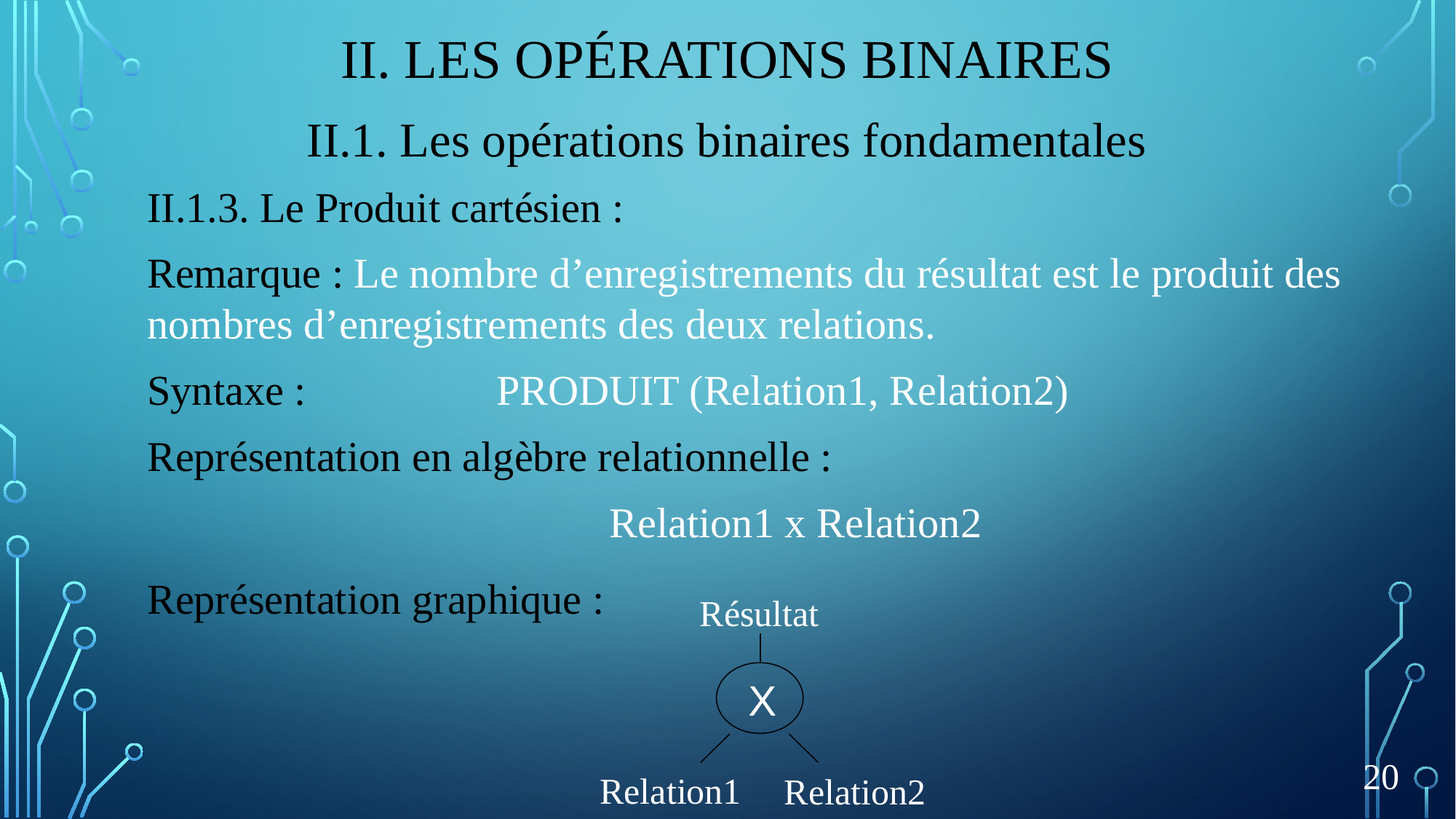

# II. Les opérations Binaires
II.1. Les opérations binaires fondamentales
II.1.3. Le Produit cartésien :
Remarque : Le nombre d’enregistrements du résultat est le produit des nombres d’enregistrements des deux relations.
Syntaxe :                  PRODUIT (Relation1, Relation2)
Représentation en algèbre relationnelle :
Relation1 x Relation2
Représentation graphique :
Résultat

X
20
Relation1
Relation2